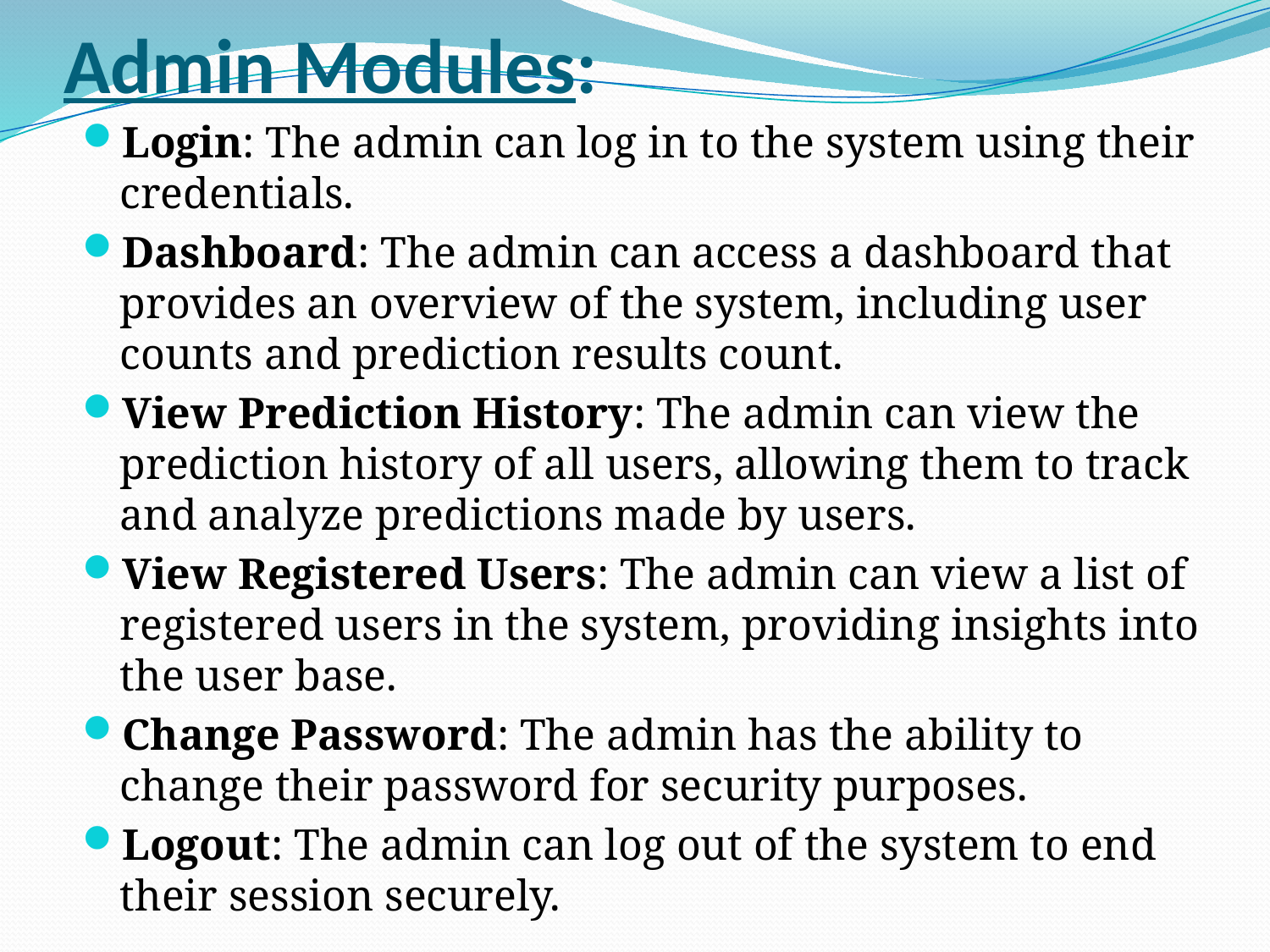

# Admin Modules:
Login: The admin can log in to the system using their credentials.
Dashboard: The admin can access a dashboard that provides an overview of the system, including user counts and prediction results count.
View Prediction History: The admin can view the prediction history of all users, allowing them to track and analyze predictions made by users.
View Registered Users: The admin can view a list of registered users in the system, providing insights into the user base.
Change Password: The admin has the ability to change their password for security purposes.
Logout: The admin can log out of the system to end their session securely.